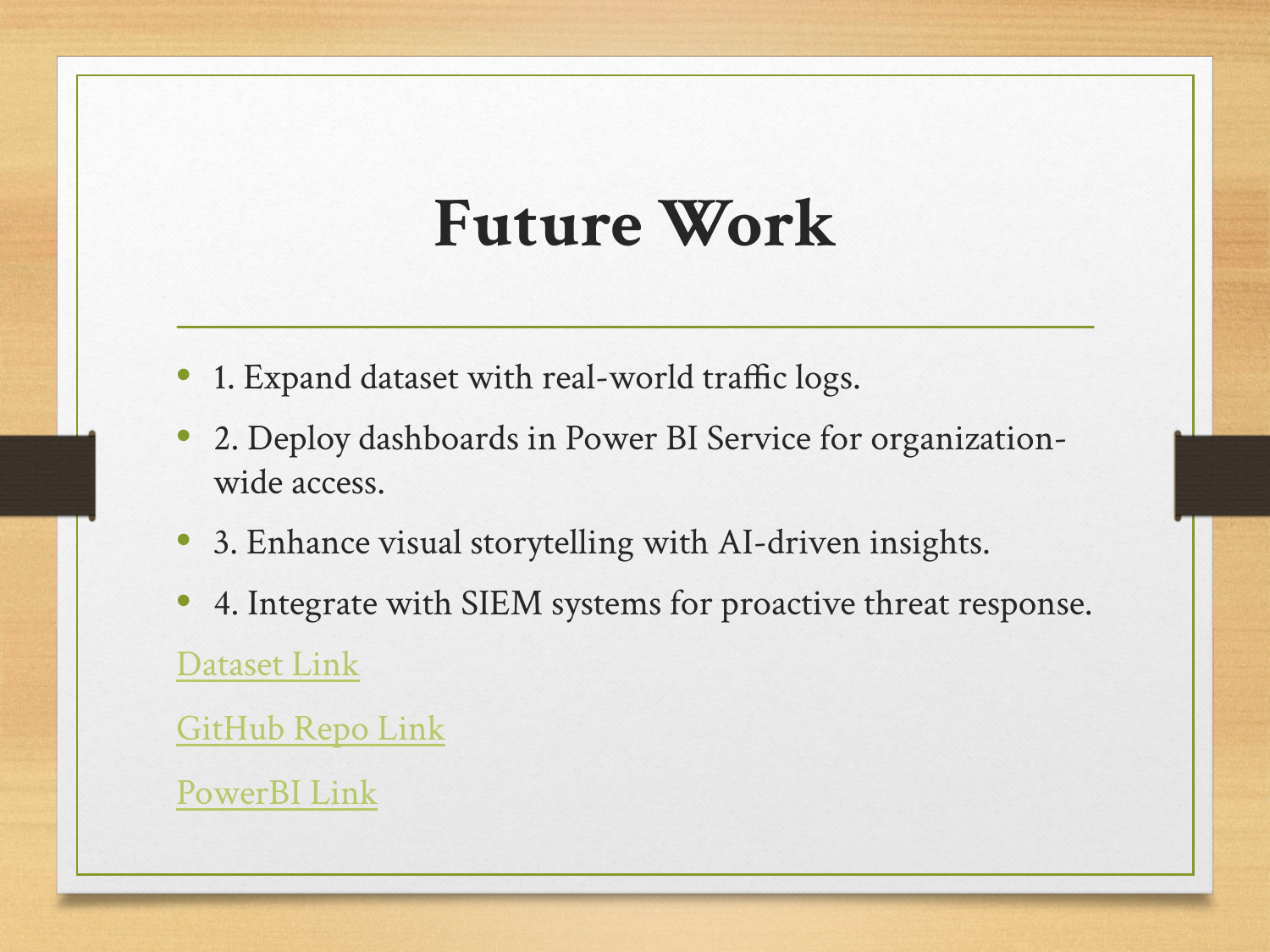

# Future Work
1. Expand dataset with real-world traffic logs.
2. Deploy dashboards in Power BI Service for organization-wide access.
3. Enhance visual storytelling with AI-driven insights.
4. Integrate with SIEM systems for proactive threat response.
Dataset Link
GitHub Repo Link
PowerBI Link